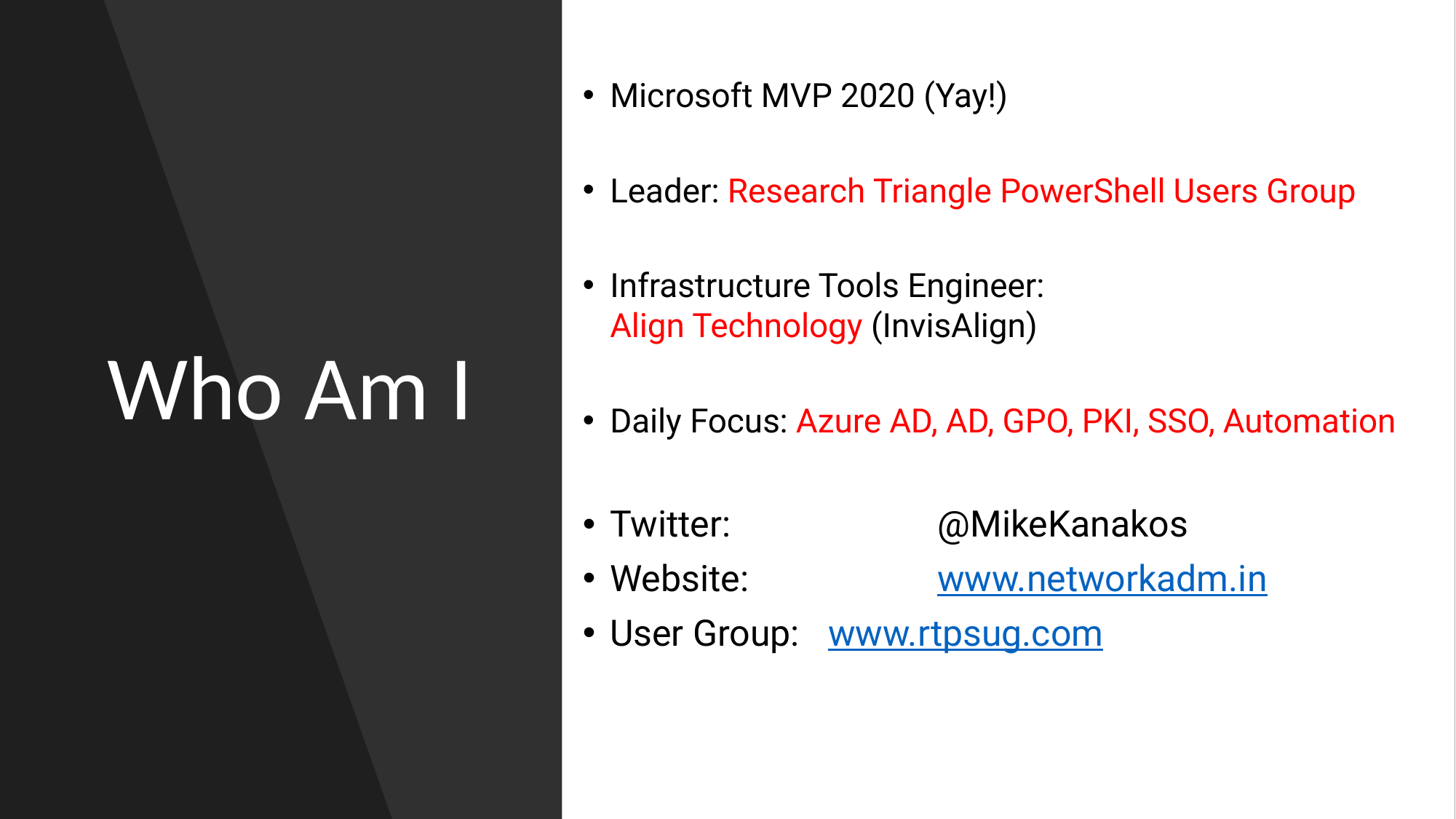

Microsoft MVP 2020 (Yay!)

Leader: Research Triangle PowerShell Users Group

Infrastructure Tools Engineer:
Align Technology (InvisAlign)

Daily Focus: Azure AD, AD, GPO, PKI, SSO, Automation
Twitter:		@MikeKanakos
Website:		www.networkadm.in
User Group:	www.rtpsug.com

# Who Am I